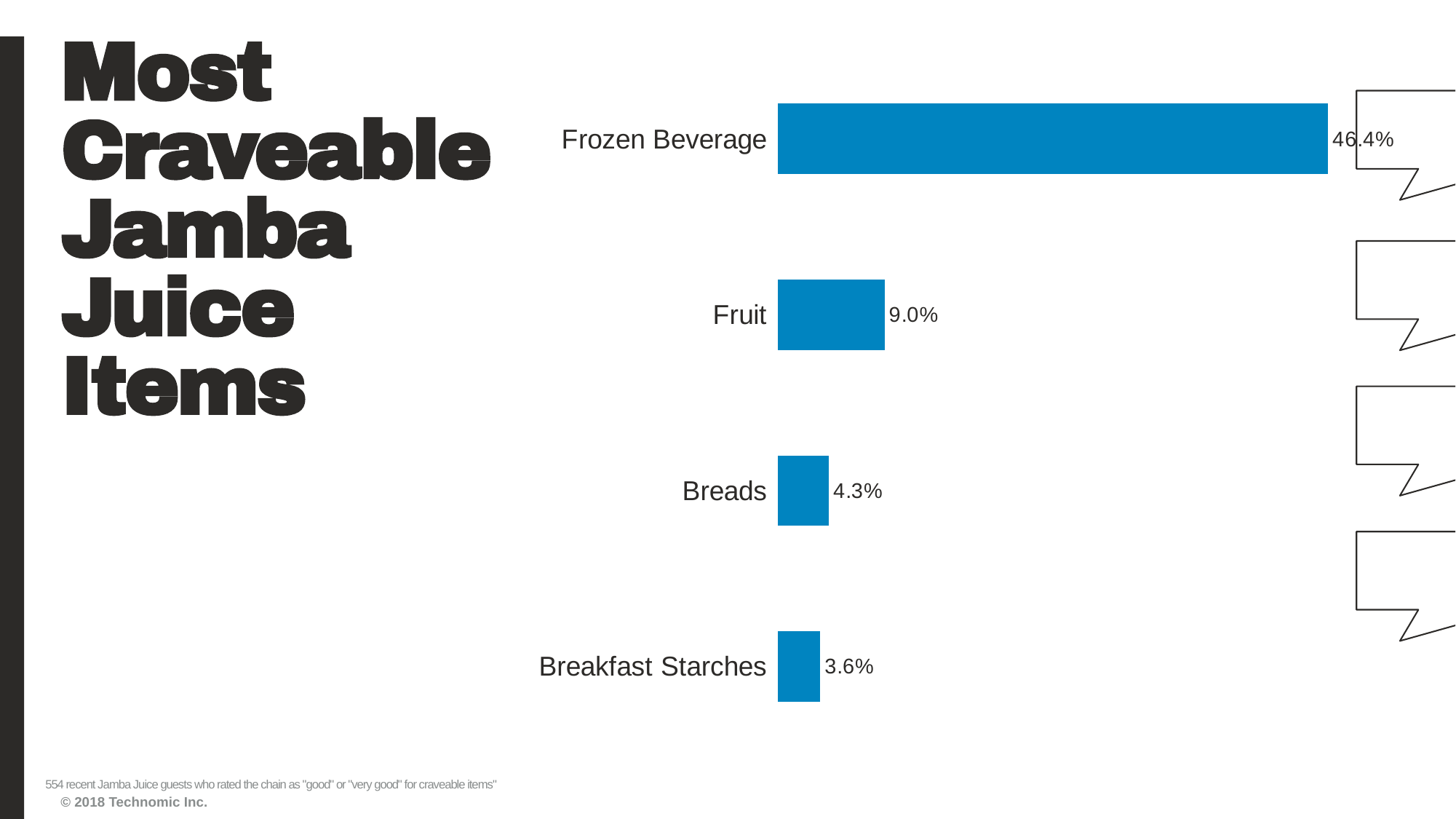

# Most Craveable Jamba Juice Items

### Chart

| Category | Series1 |
|---|---|
| Breakfast Starches | 0.036101083 |
| Breads | 0.0433213 |
| Fruit | 0.090252708 |
| Frozen Beverage | 0.463898917 |
554 recent Jamba Juice guests who rated the chain as "good" or "very good" for craveable items"